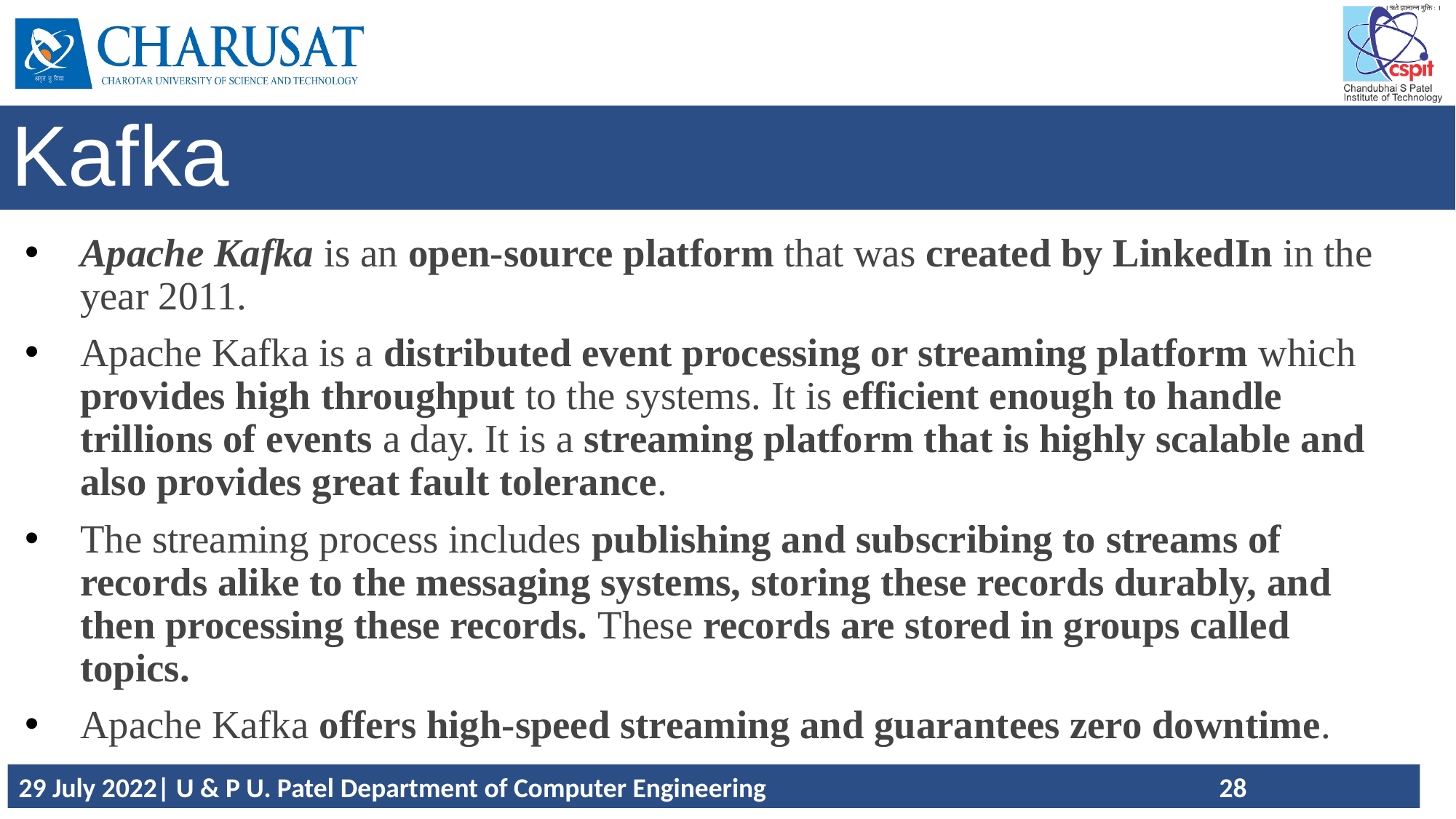

# Kafka
Apache Kafka is an open-source platform that was created by LinkedIn in the year 2011.
Apache Kafka is a distributed event processing or streaming platform which provides high throughput to the systems. It is efficient enough to handle trillions of events a day. It is a streaming platform that is highly scalable and also provides great fault tolerance.
The streaming process includes publishing and subscribing to streams of records alike to the messaging systems, storing these records durably, and then processing these records. These records are stored in groups called topics.
Apache Kafka offers high-speed streaming and guarantees zero downtime.